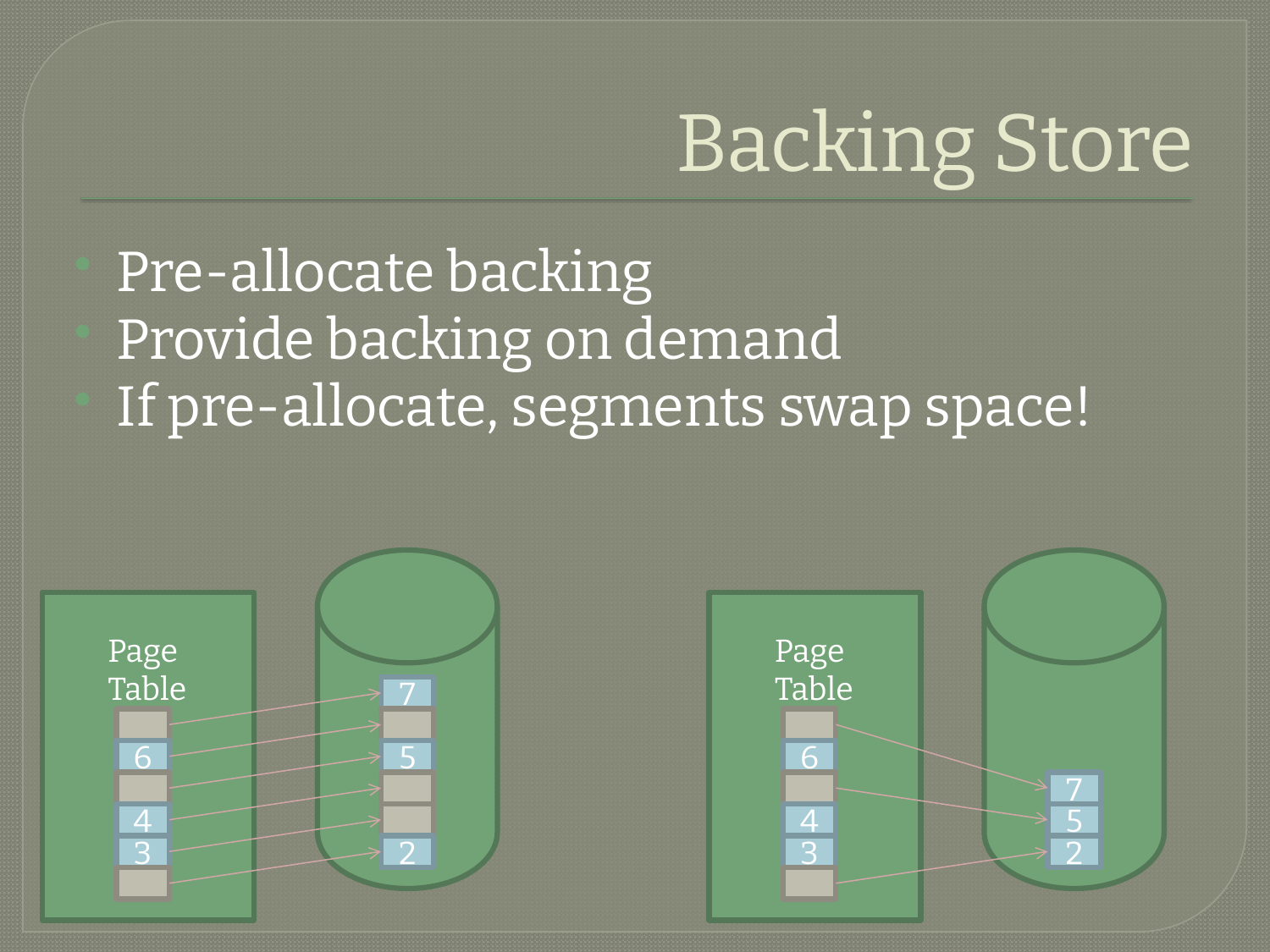

# Backing Store
Pre-allocate backing
Provide backing on demand
If pre-allocate, segments swap space!

Page Table
Page Table
7

6
5
6

7
4

4
5
3
2
3
2